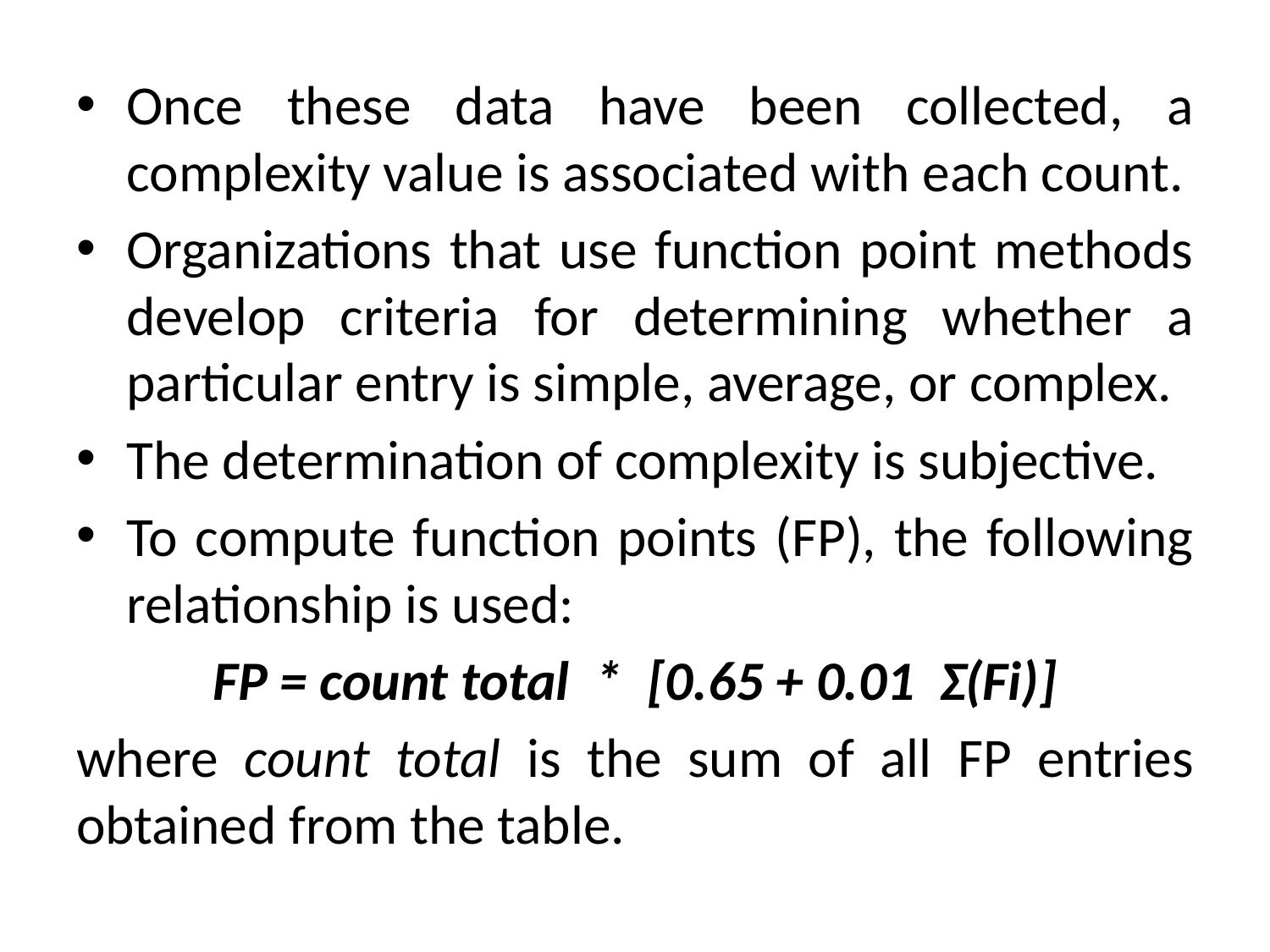

Once these data have been collected, a complexity value is associated with each count.
Organizations that use function point methods develop criteria for determining whether a particular entry is simple, average, or complex.
The determination of complexity is subjective.
To compute function points (FP), the following relationship is used:
FP = count total  *  [0.65 + 0.01  Σ(Fi)]
where count total is the sum of all FP entries obtained from the table.